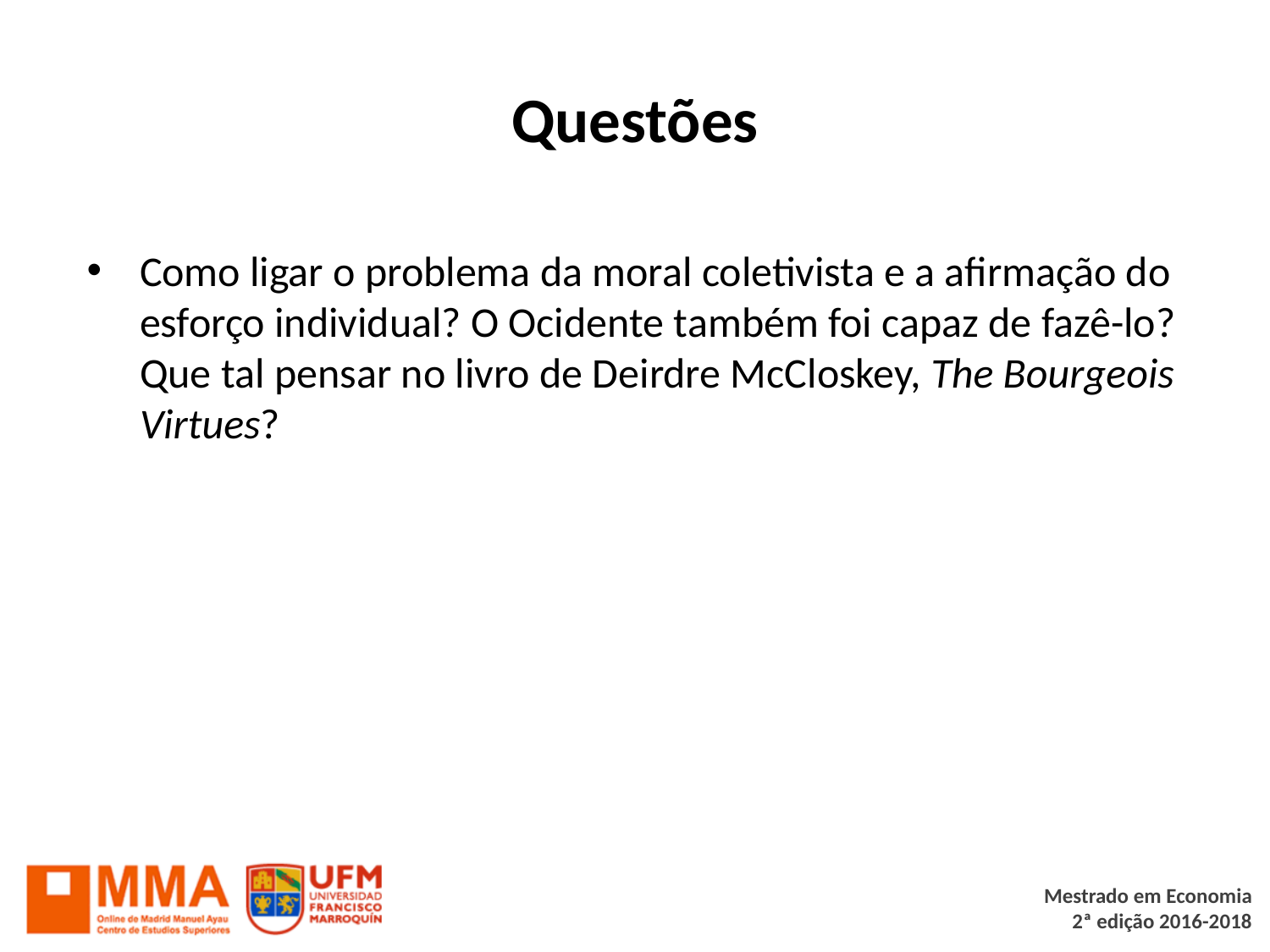

# Questões
Como ligar o problema da moral coletivista e a afirmação do esforço individual? O Ocidente também foi capaz de fazê-lo? Que tal pensar no livro de Deirdre McCloskey, The Bourgeois Virtues?